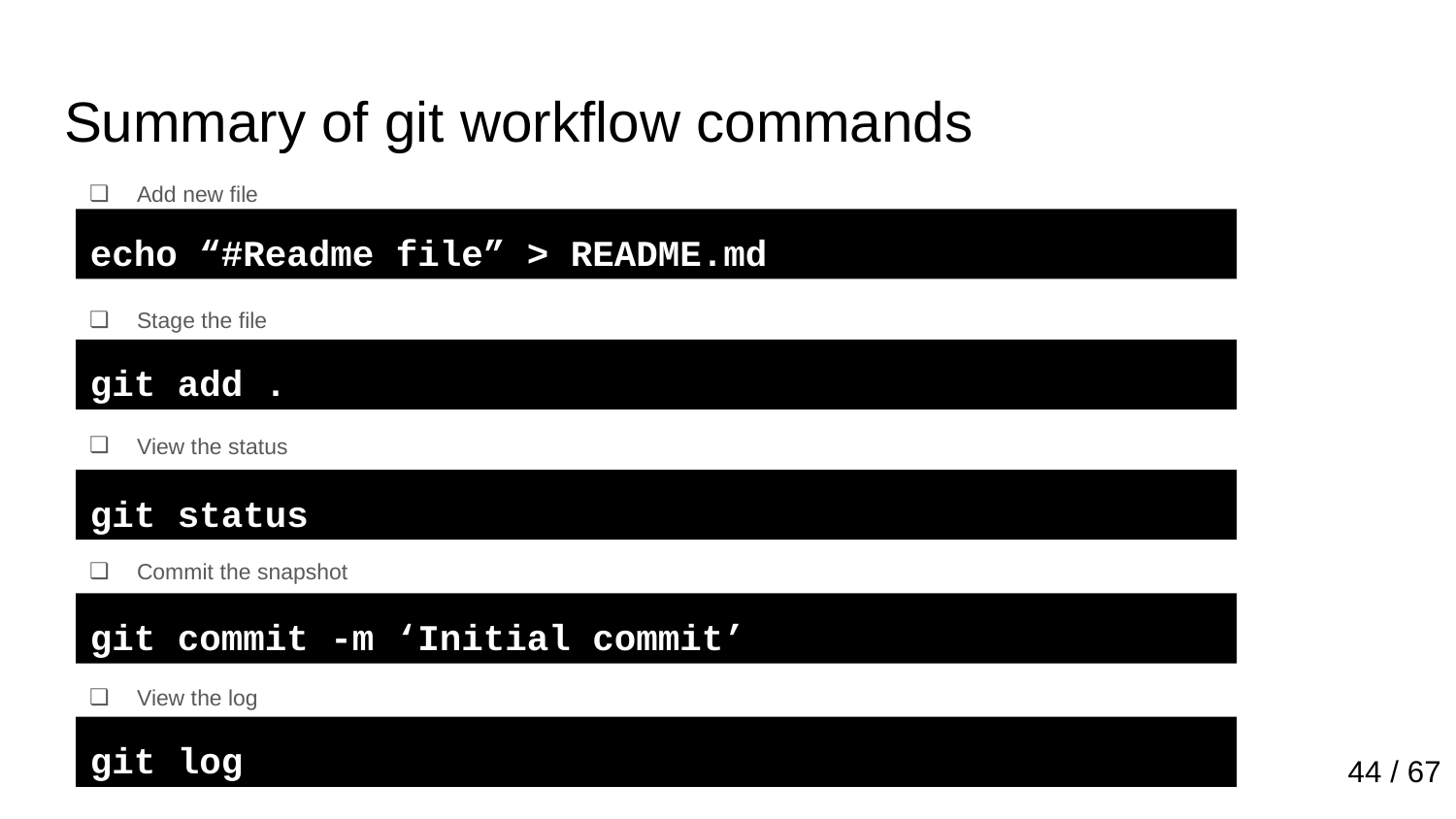

# Summary of git workflow commands

Add new file

Stage the file

View the status

Commit the snapshot

View the log

echo “#Readme file” > README.md
git add .
git status
git commit -m ‘Initial commit’
git log
44 / 67